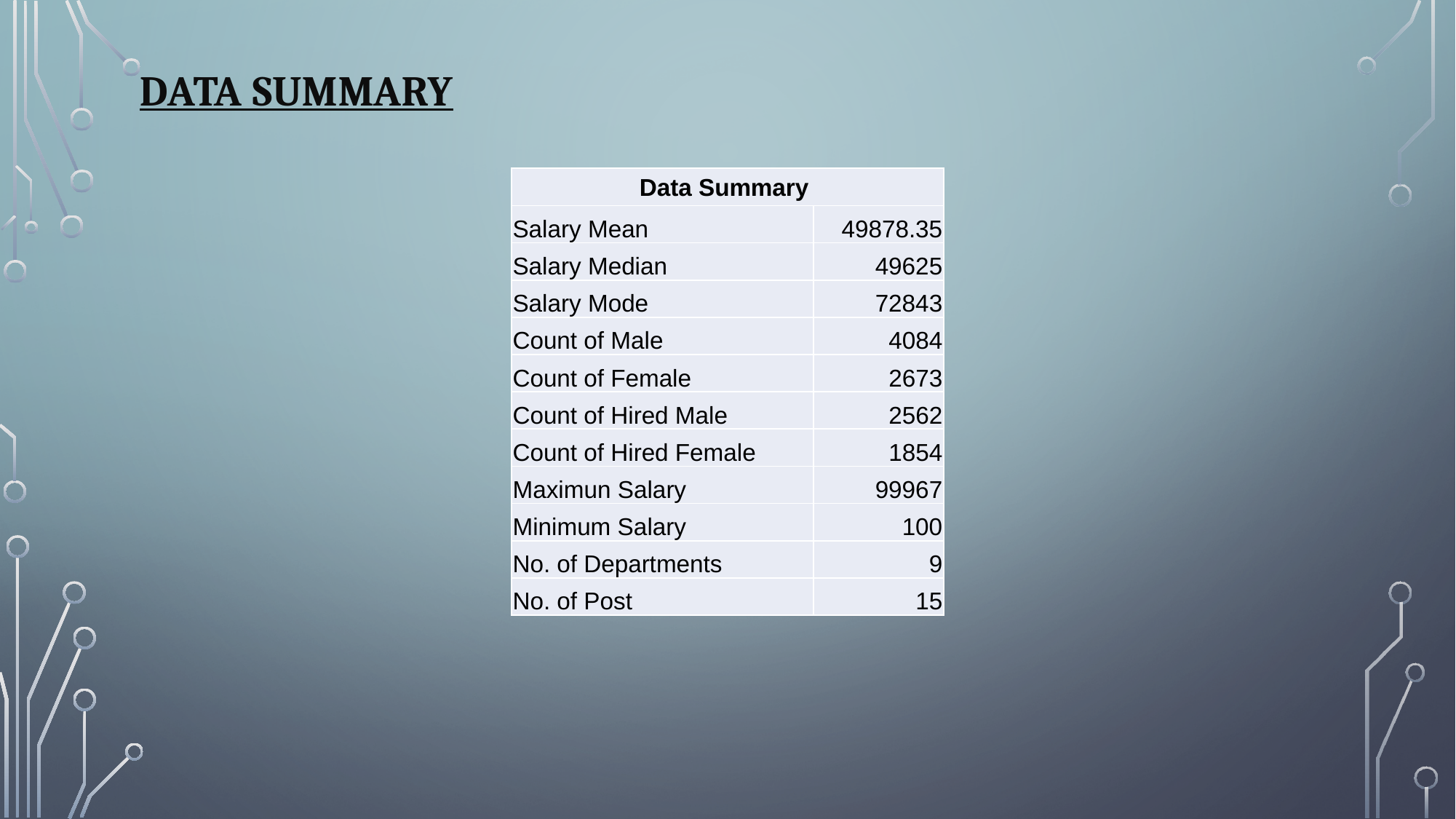

# DATA SUMMARY
| Data Summary |  |
| --- | --- |
| Salary Mean | 49878.35 |
| Salary Median | 49625 |
| Salary Mode | 72843 |
| Count of Male | 4084 |
| Count of Female | 2673 |
| Count of Hired Male | 2562 |
| Count of Hired Female | 1854 |
| Maximun Salary | 99967 |
| Minimum Salary | 100 |
| No. of Departments | 9 |
| No. of Post | 15 |